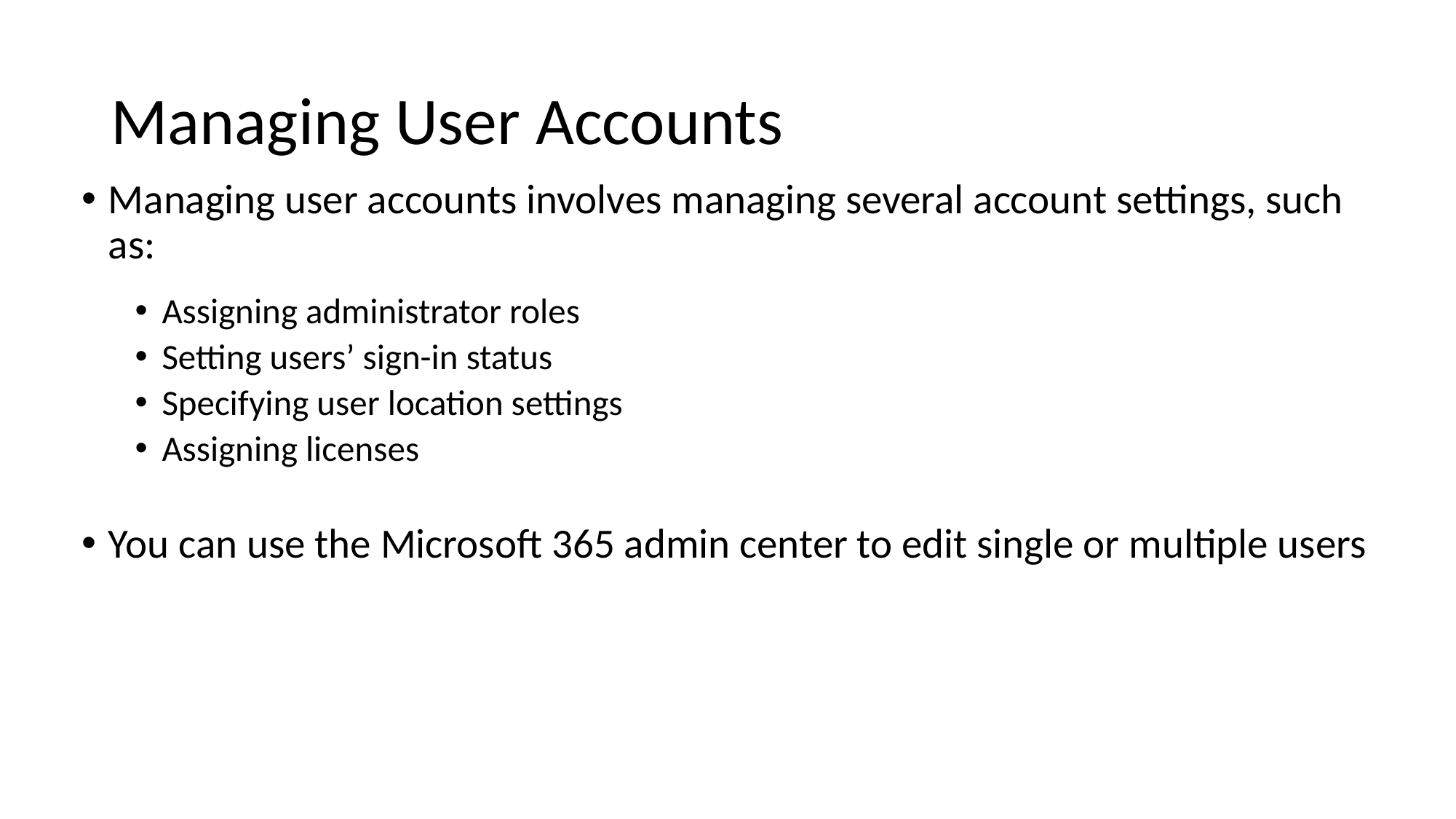

# Managing User Accounts
Managing user accounts involves managing several account settings, such as:
Assigning administrator roles
Setting users’ sign-in status
Specifying user location settings
Assigning licenses
You can use the Microsoft 365 admin center to edit single or multiple users